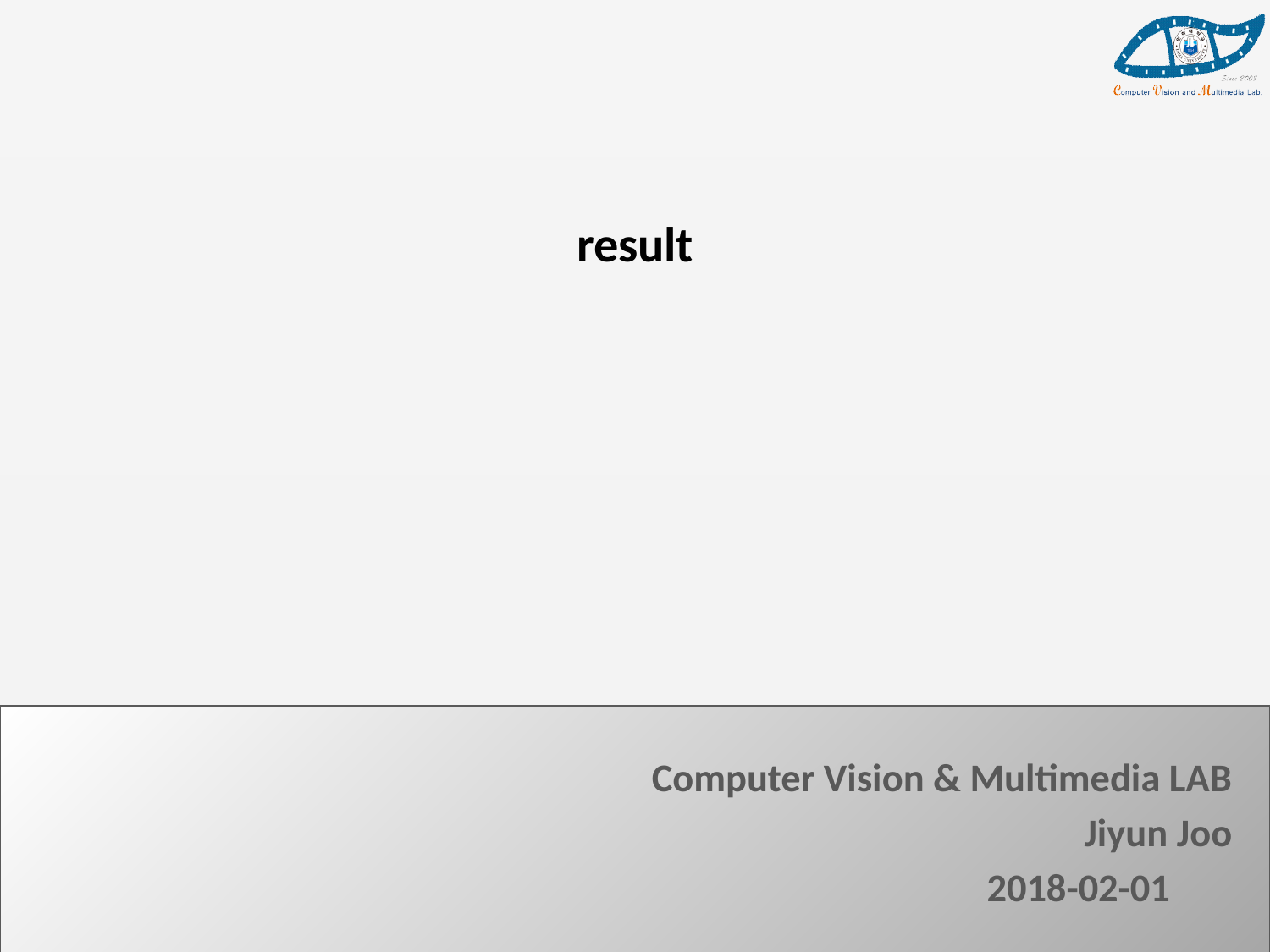

# result
Computer Vision & Multimedia LAB
Jiyun Joo
2018-02-01